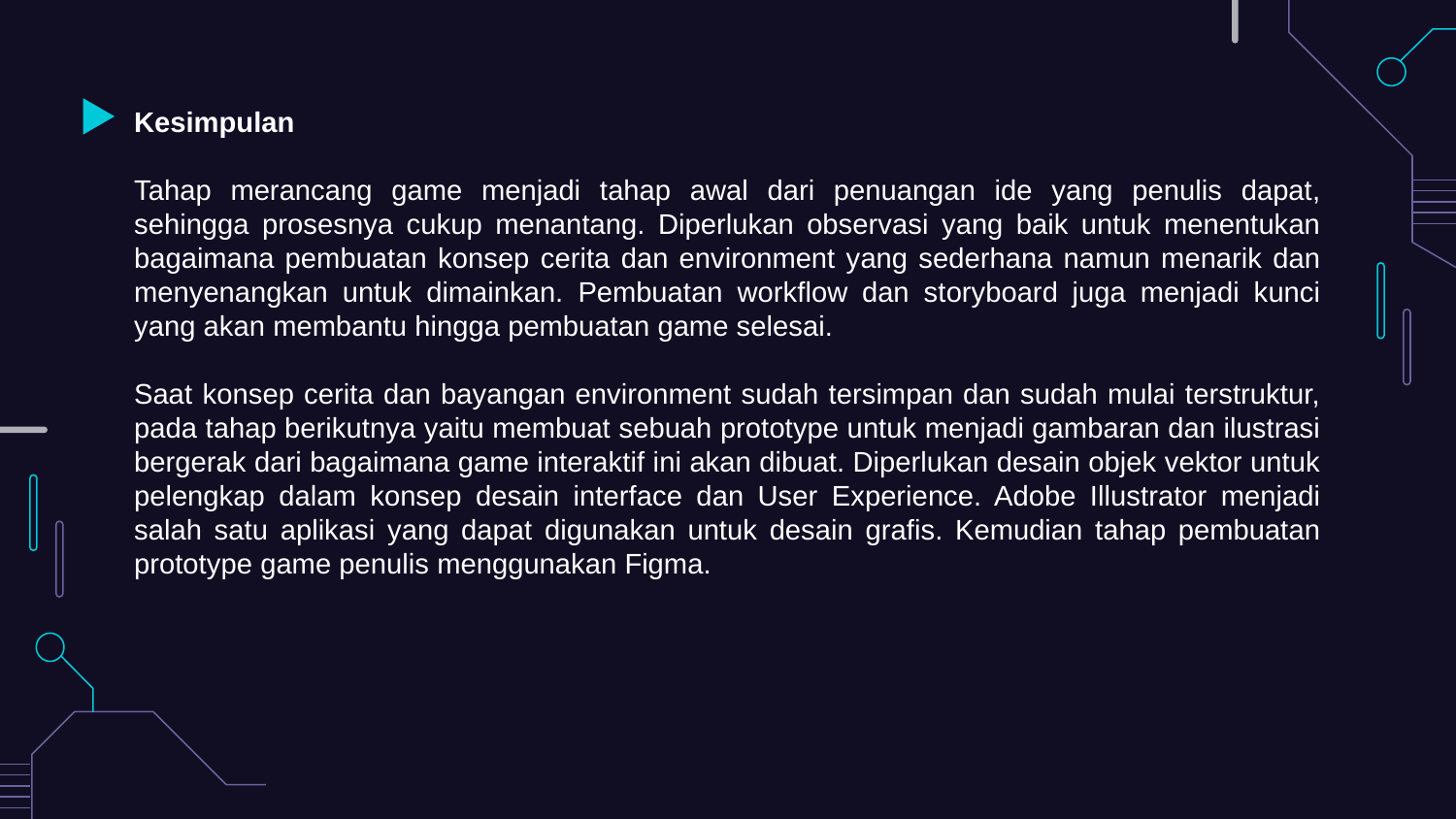

Kesimpulan

Tahap merancang game menjadi tahap awal dari penuangan ide yang penulis dapat, sehingga prosesnya cukup menantang. Diperlukan observasi yang baik untuk menentukan bagaimana pembuatan konsep cerita dan environment yang sederhana namun menarik dan menyenangkan untuk dimainkan. Pembuatan workflow dan storyboard juga menjadi kunci yang akan membantu hingga pembuatan game selesai.

Saat konsep cerita dan bayangan environment sudah tersimpan dan sudah mulai terstruktur, pada tahap berikutnya yaitu membuat sebuah prototype untuk menjadi gambaran dan ilustrasi bergerak dari bagaimana game interaktif ini akan dibuat. Diperlukan desain objek vektor untuk pelengkap dalam konsep desain interface dan User Experience. Adobe Illustrator menjadi salah satu aplikasi yang dapat digunakan untuk desain grafis. Kemudian tahap pembuatan prototype game penulis menggunakan Figma.